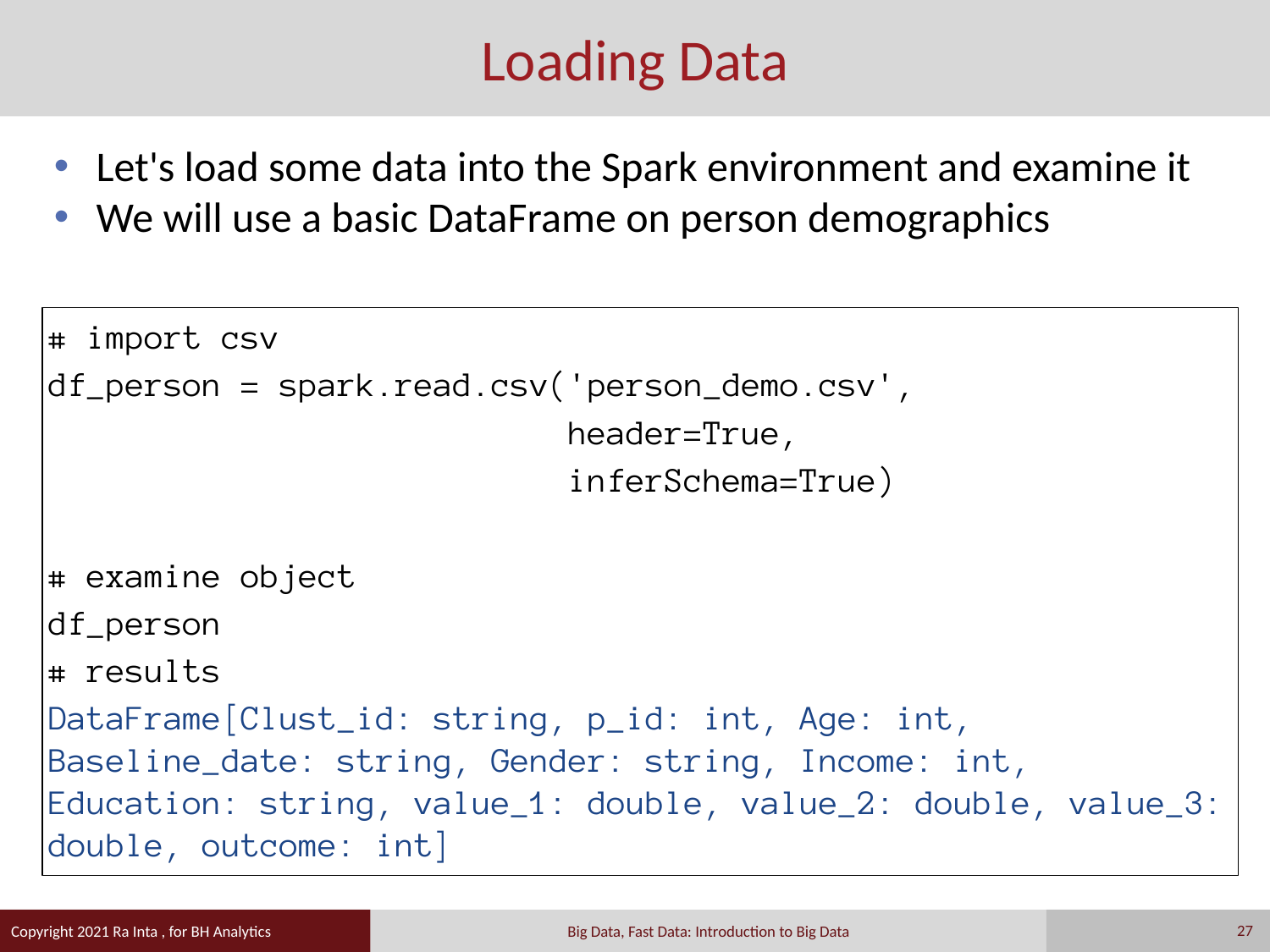

# Loading Data
Let's load some data into the Spark environment and examine it
We will use a basic DataFrame on person demographics
# import csv
df_person = spark.read.csv('person_demo.csv',
                           header=True,
                           inferSchema=True)

# examine object
df_person
# results
DataFrame[Clust_id: string, p_id: int, Age: int, Baseline_date: string, Gender: string, Income: int, Education: string, value_1: double, value_2: double, value_3: double, outcome: int]
27